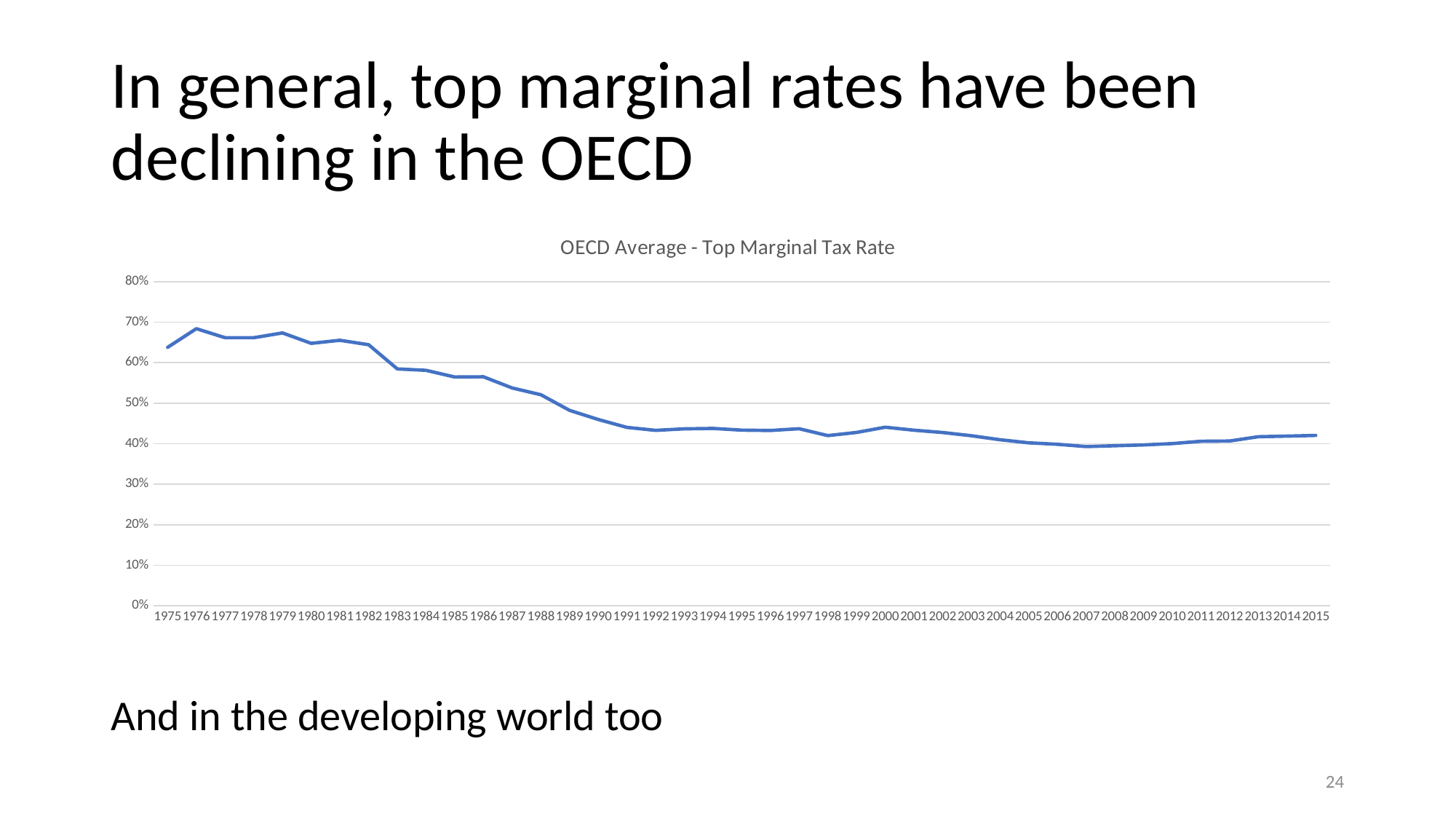

# In general, top marginal rates have been declining in the OECD

### Chart: OECD Average - Top Marginal Tax Rate

| Category | OECD Average |
|---|---|
| 1975 | 0.6377272727272726 |
| 1976 | 0.68365625 |
| 1977 | 0.6614285714285714 |
| 1978 | 0.6614285714285714 |
| 1979 | 0.6732583333333334 |
| 1980 | 0.6474999999999997 |
| 1981 | 0.6550875 |
| 1982 | 0.644144 |
| 1983 | 0.5844444444444443 |
| 1984 | 0.5808958333333333 |
| 1985 | 0.5644807692307693 |
| 1986 | 0.5650320000000001 |
| 1987 | 0.537472 |
| 1988 | 0.520796 |
| 1989 | 0.4823160000000001 |
| 1990 | 0.45972692307692314 |
| 1991 | 0.44010740740740745 |
| 1992 | 0.4327586206896552 |
| 1993 | 0.4365357142857144 |
| 1994 | 0.43753571428571447 |
| 1995 | 0.43332142857142875 |
| 1996 | 0.43242857142857155 |
| 1997 | 0.4367692307692309 |
| 1998 | 0.4198518518518519 |
| 1999 | 0.42753846153846164 |
| 2000 | 0.44049852941176476 |
| 2001 | 0.4331841176470589 |
| 2002 | 0.427510294117647 |
| 2003 | 0.4195476470588235 |
| 2004 | 0.40961588235294116 |
| 2005 | 0.40197176470588236 |
| 2006 | 0.39840382352941184 |
| 2007 | 0.3928244117647059 |
| 2008 | 0.39475705882352935 |
| 2009 | 0.3968061764705883 |
| 2010 | 0.40011529411764707 |
| 2011 | 0.4058170588235295 |
| 2012 | 0.40651794117647067 |
| 2013 | 0.4170723529411765 |
| 2014 | 0.4185241176470589 |
| 2015 | 0.4202764705882354 |
And in the developing world too
24